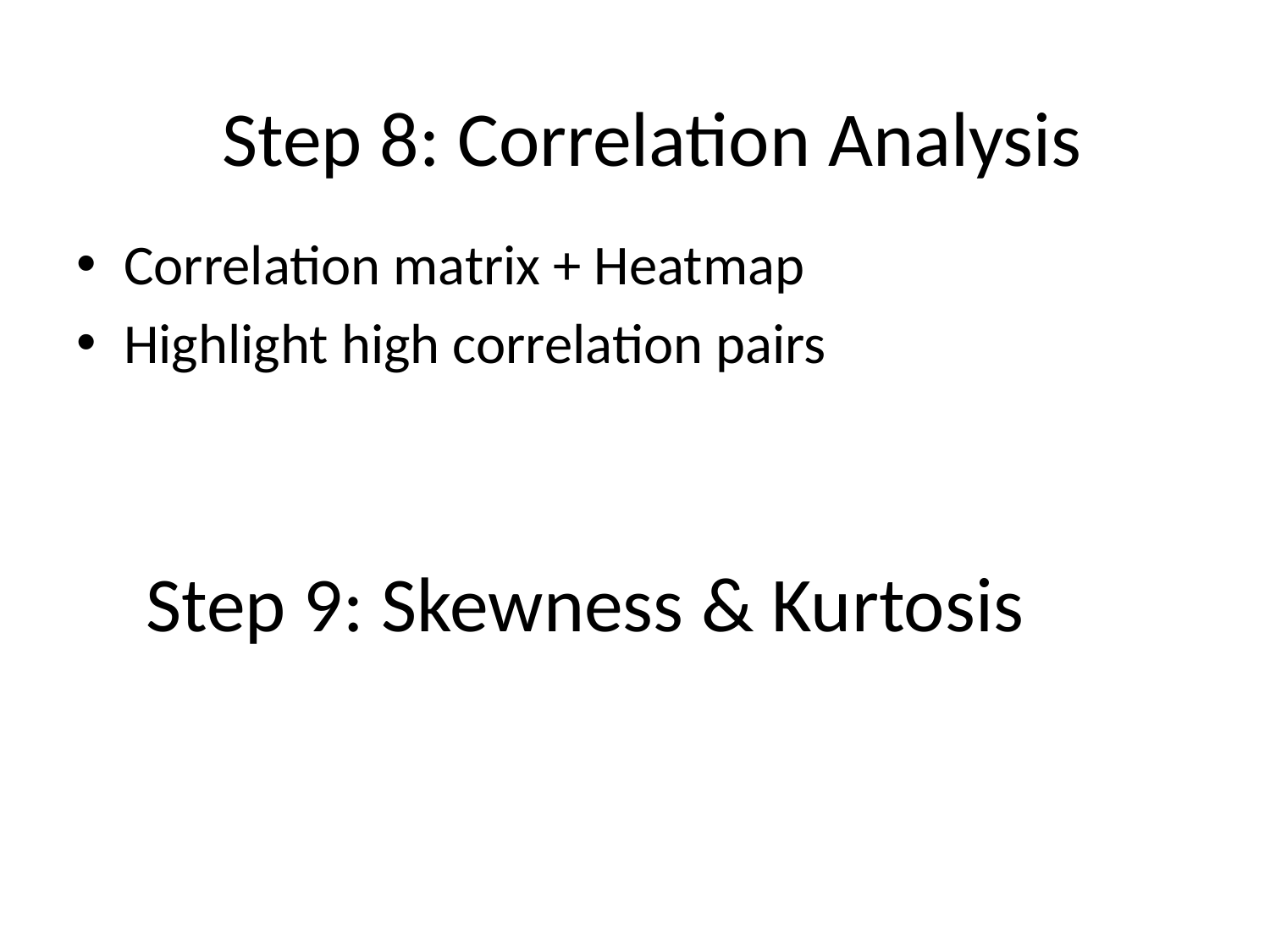

Step 8: Correlation Analysis
Correlation matrix + Heatmap
Highlight high correlation pairs
# Step 9: Skewness & Kurtosis